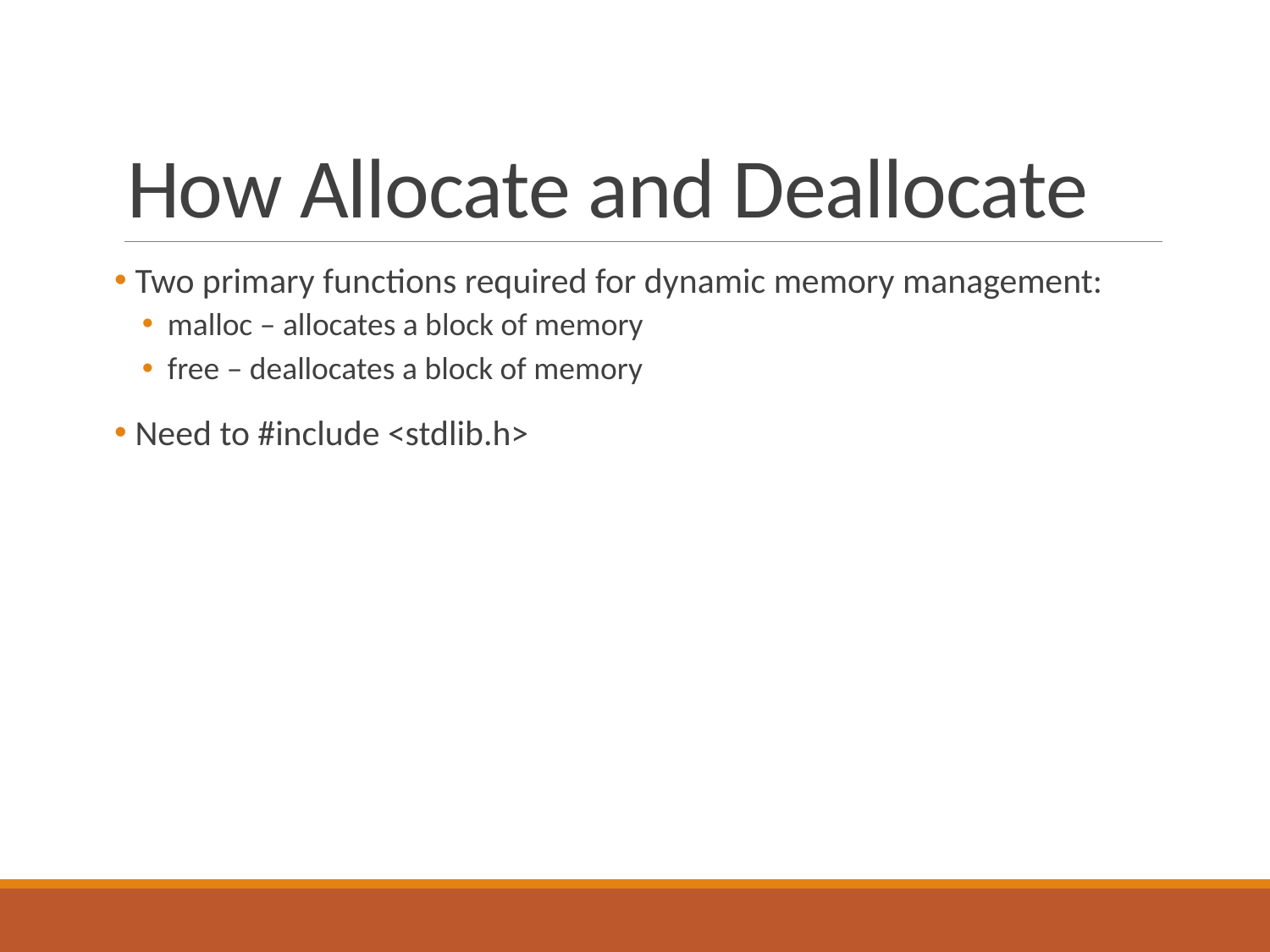

# How Allocate and Deallocate
 Two primary functions required for dynamic memory management:
malloc – allocates a block of memory
free – deallocates a block of memory
 Need to #include <stdlib.h>